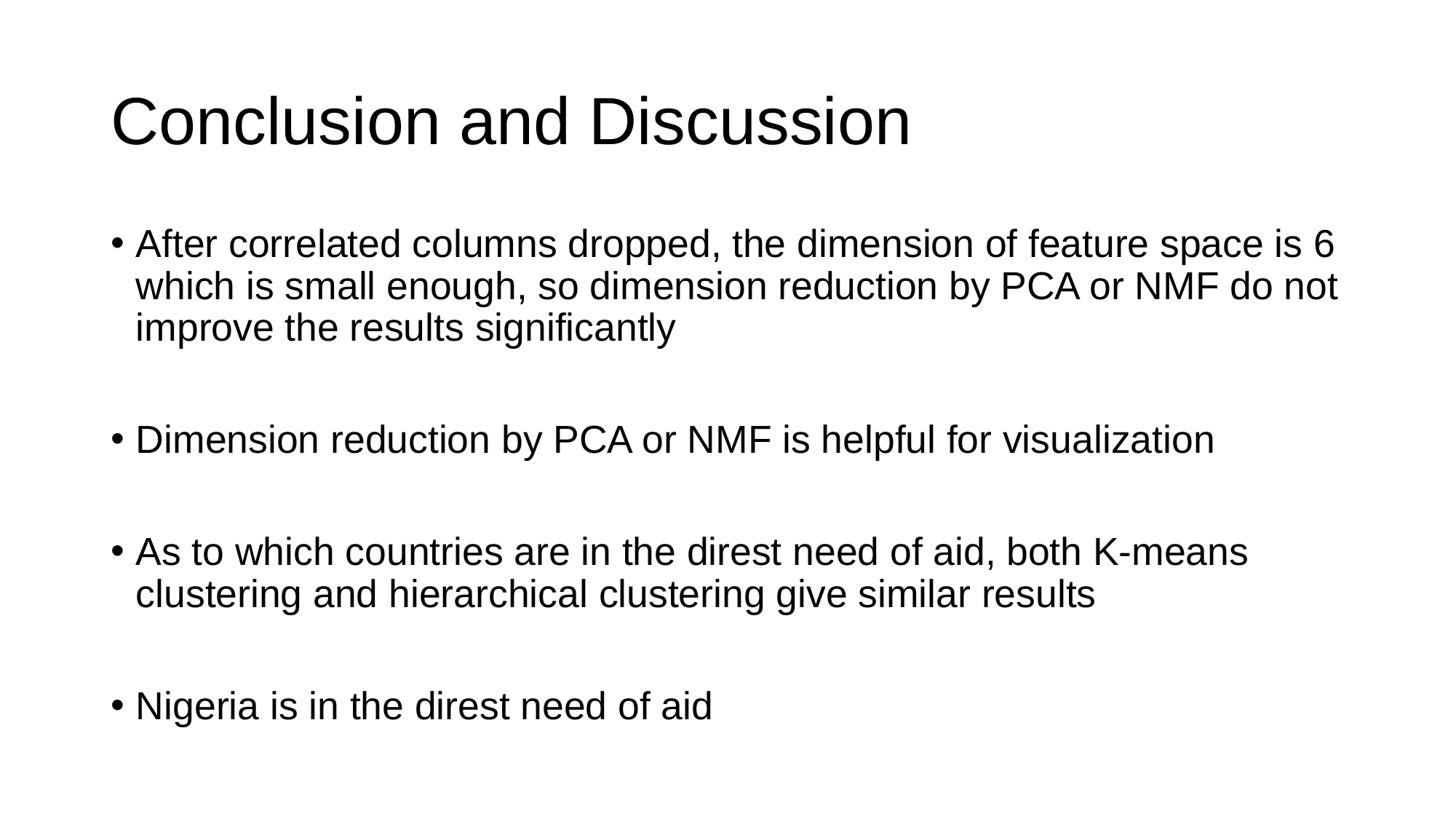

# Conclusion and Discussion
After correlated columns dropped, the dimension of feature space is 6 which is small enough, so dimension reduction by PCA or NMF do not improve the results significantly

Dimension reduction by PCA or NMF is helpful for visualization

As to which countries are in the direst need of aid, both K-means clustering and hierarchical clustering give similar results

Nigeria is in the direst need of aid